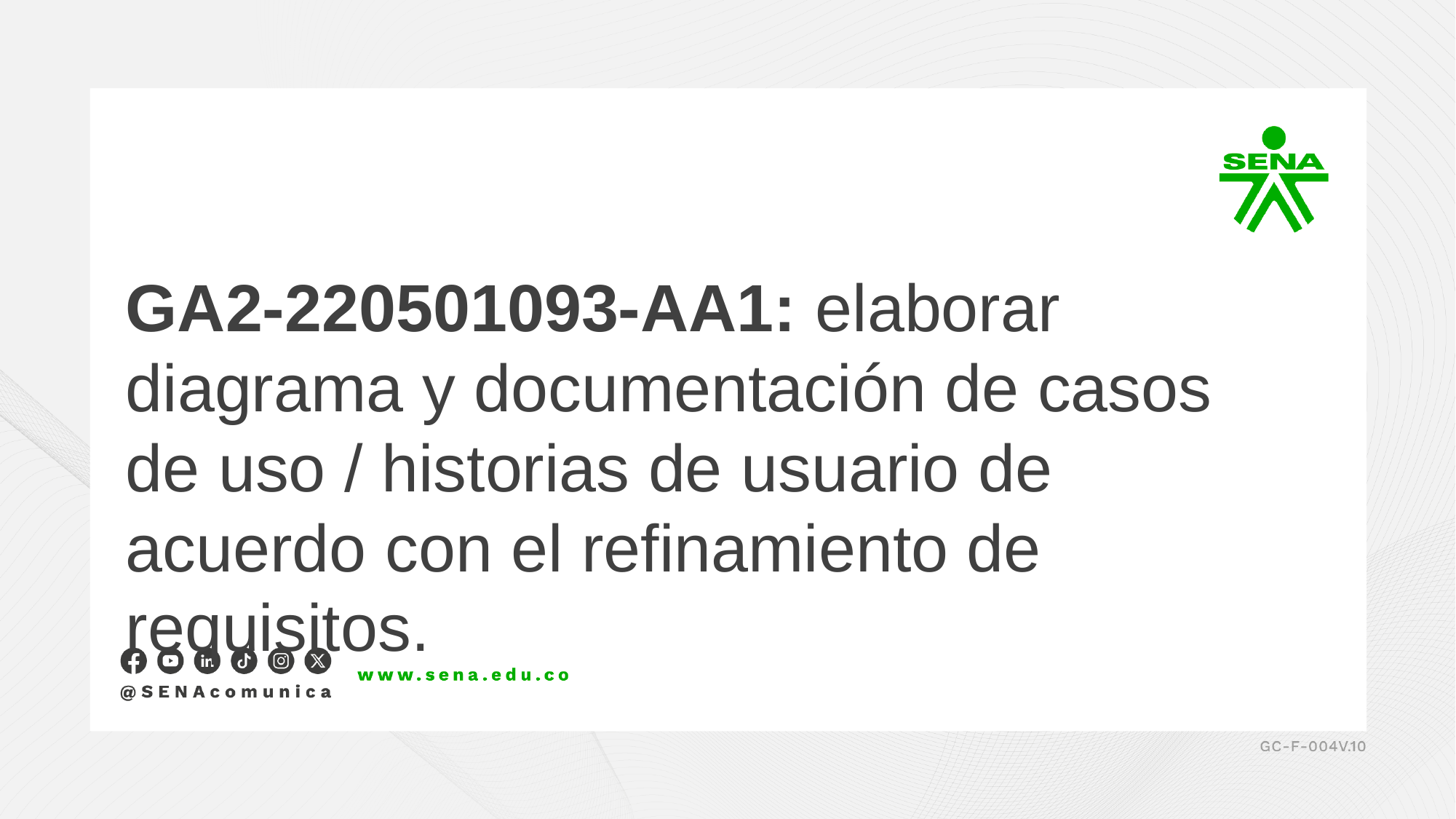

GA2-220501093-AA1: elaborar diagrama y documentación de casos de uso / historias de usuario de acuerdo con el refinamiento de requisitos.